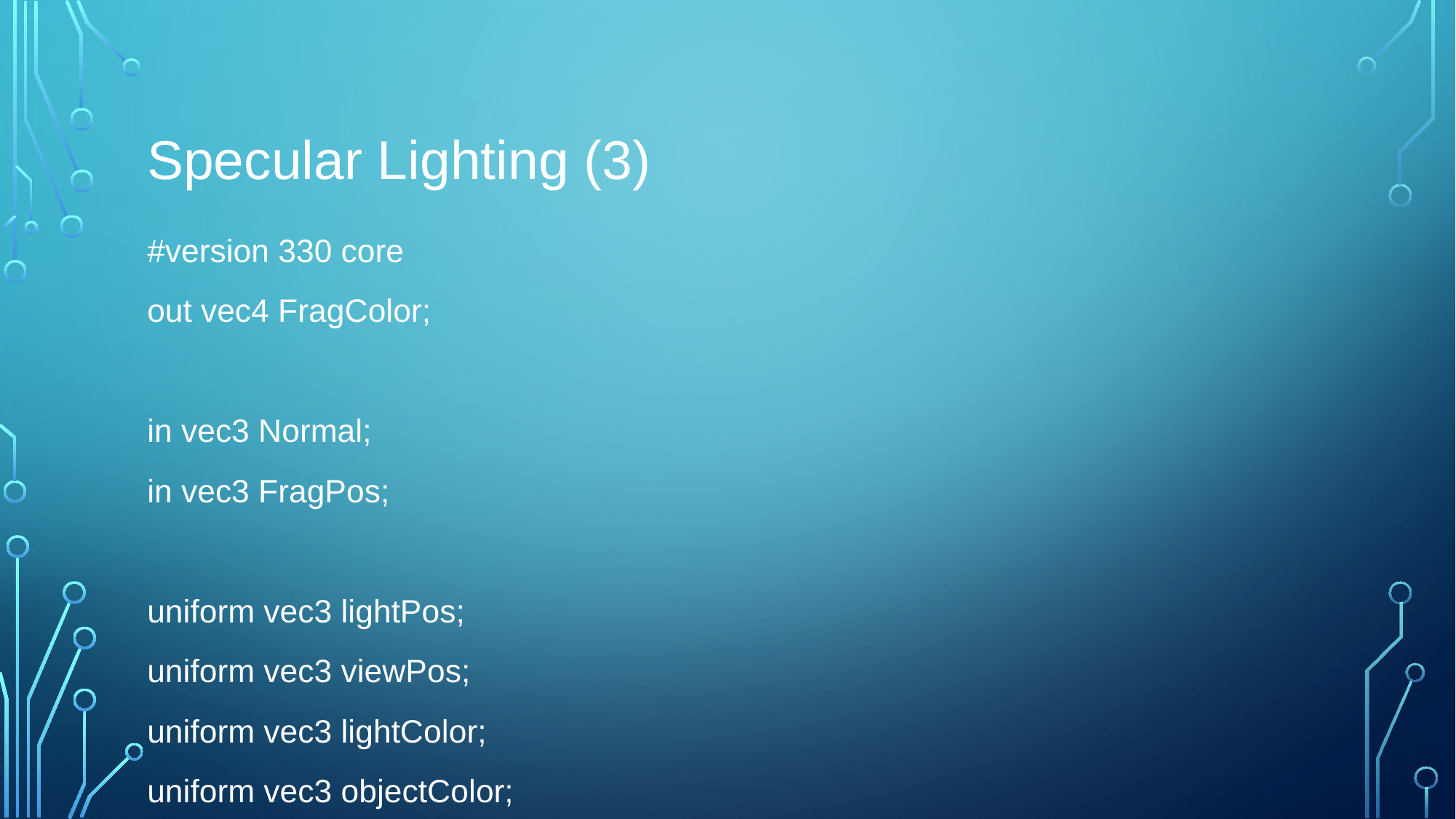

# Specular Lighting (3)
#version 330 core
out vec4 FragColor;

in vec3 Normal;
in vec3 FragPos;

uniform vec3 lightPos;
uniform vec3 viewPos;
uniform vec3 lightColor;
uniform vec3 objectColor;